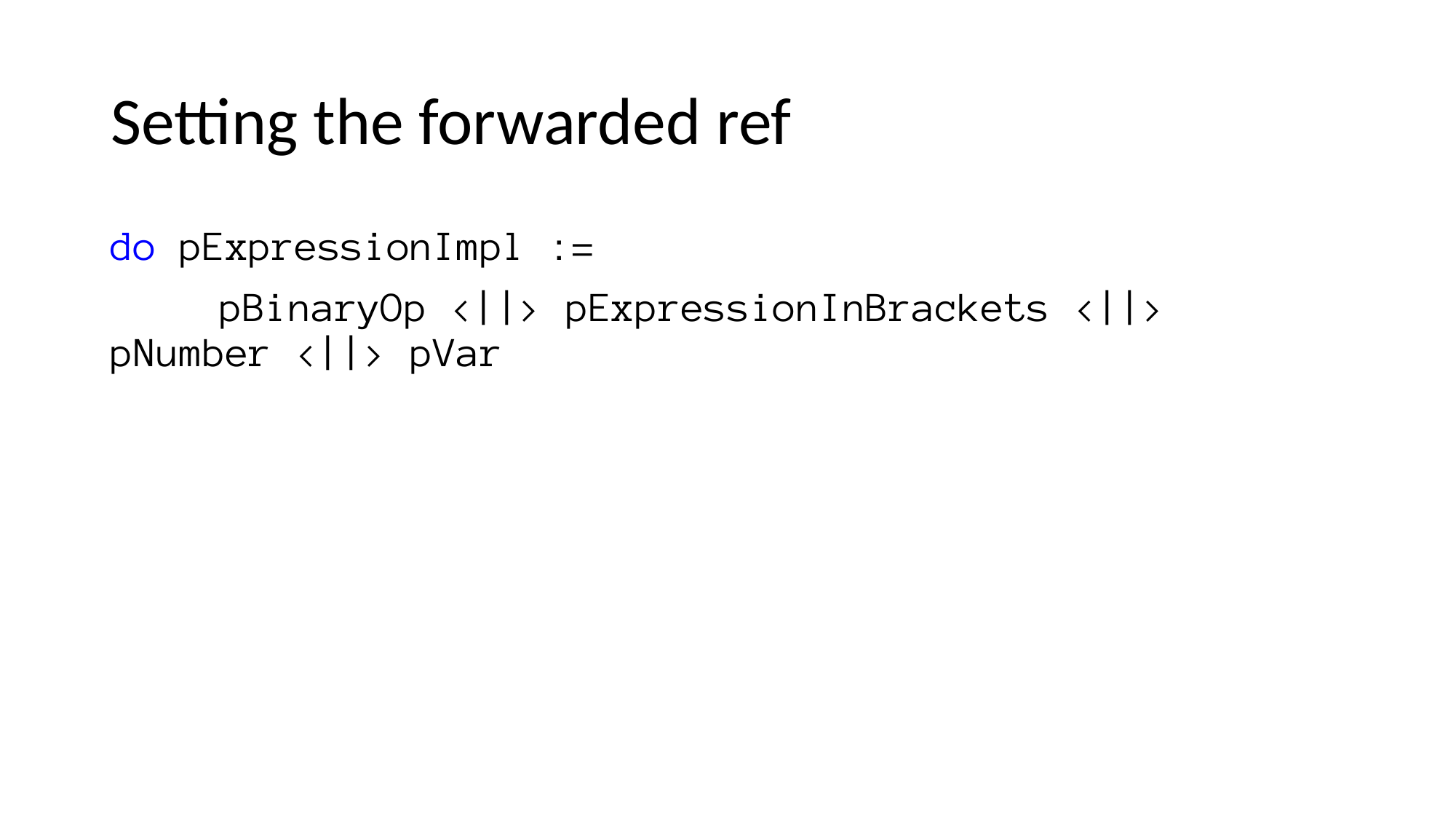

# Setting the forwarded ref
do pExpressionImpl :=
	pBinaryOp <||> pExpressionInBrackets <||>  	pNumber <||> pVar